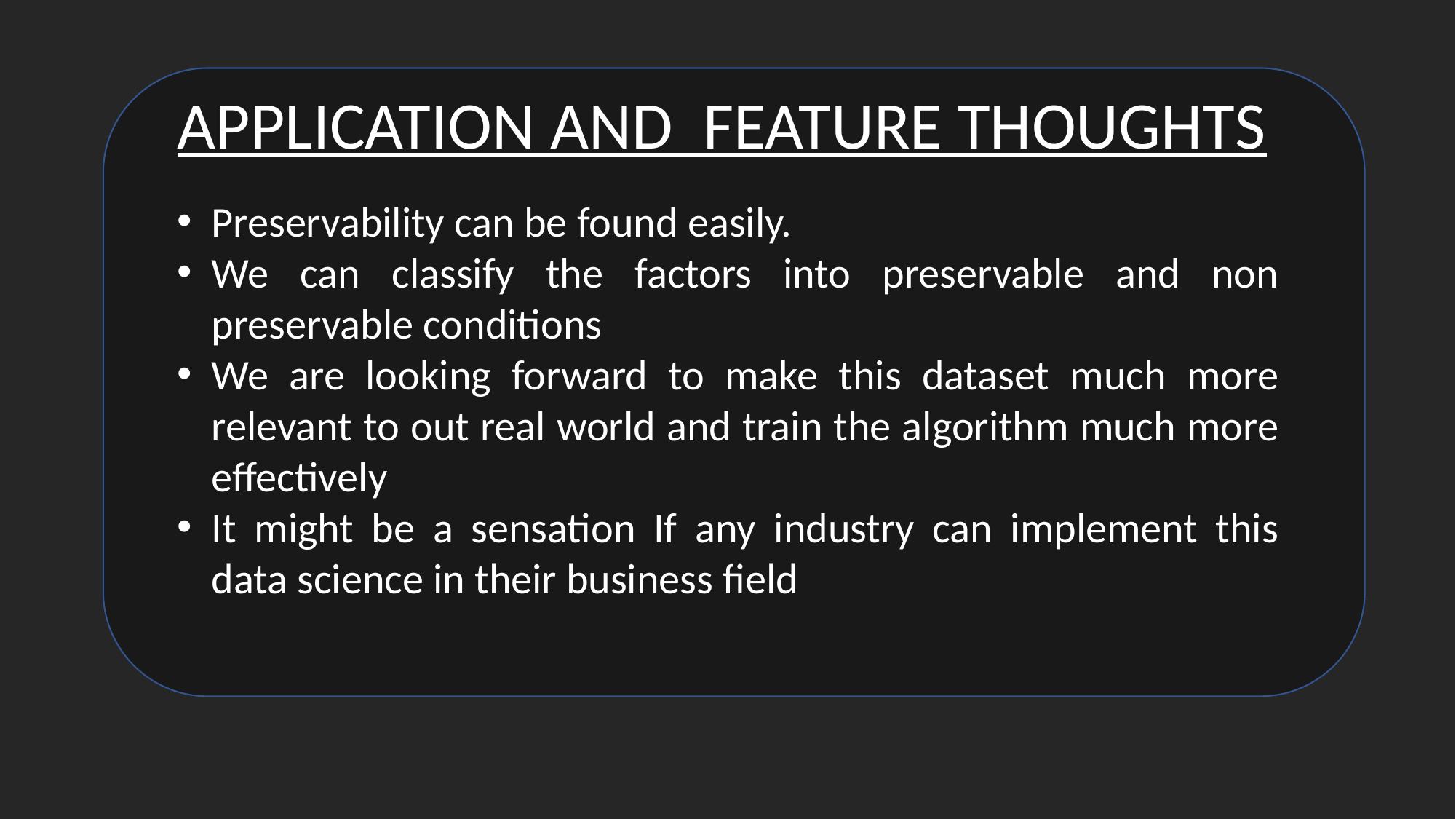

APPLICATION AND  FEATURE THOUGHTS
Preservability can be found easily.
We can classify the factors into preservable and non preservable conditions
We are looking forward to make this dataset much more relevant to out real world and train the algorithm much more effectively
It might be a sensation If any industry can implement this data science in their business field